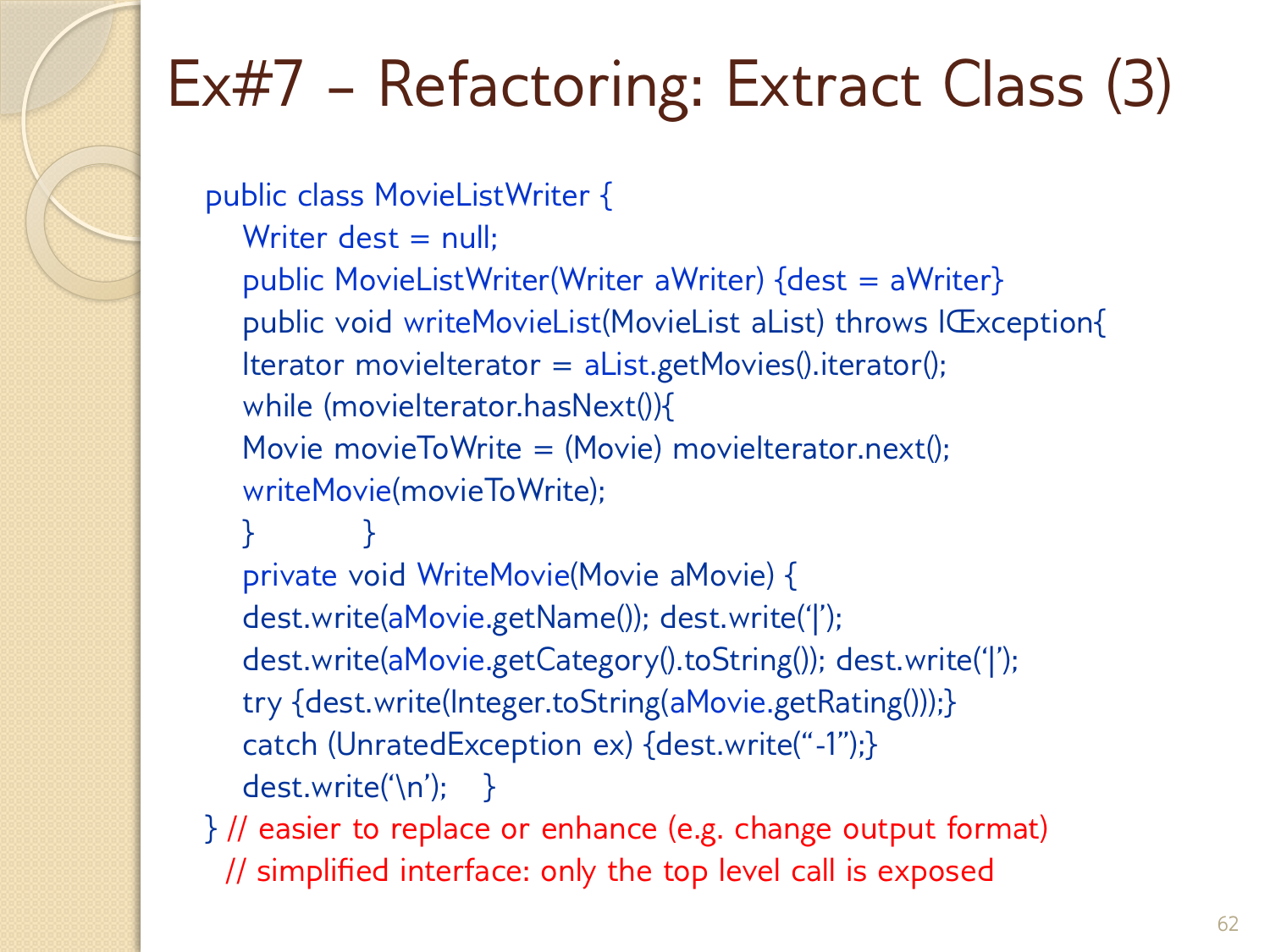

# Ex#7 – Refactoring: Extract Class (3)
public class MovieListWriter {
	Writer dest = null;
	public MovieListWriter(Writer aWriter) {dest = aWriter}
	public void writeMovieList(MovieList aList) throws IOException{
		Iterator movieIterator = aList.getMovies().iterator();
		while (movieIterator.hasNext()){
			Movie movieToWrite = (Movie) movieIterator.next();
			writeMovie(movieToWrite);
	}	}
	private void WriteMovie(Movie aMovie) {
		dest.write(aMovie.getName()); dest.write(‘|’);
		dest.write(aMovie.getCategory().toString()); dest.write(‘|’);
		try {dest.write(Integer.toString(aMovie.getRating()));}
		catch (UnratedException ex) {dest.write(“-1”);}
		dest.write(‘\n’);	}
} // easier to replace or enhance (e.g. change output format)
  // simplified interface: only the top level call is exposed
62